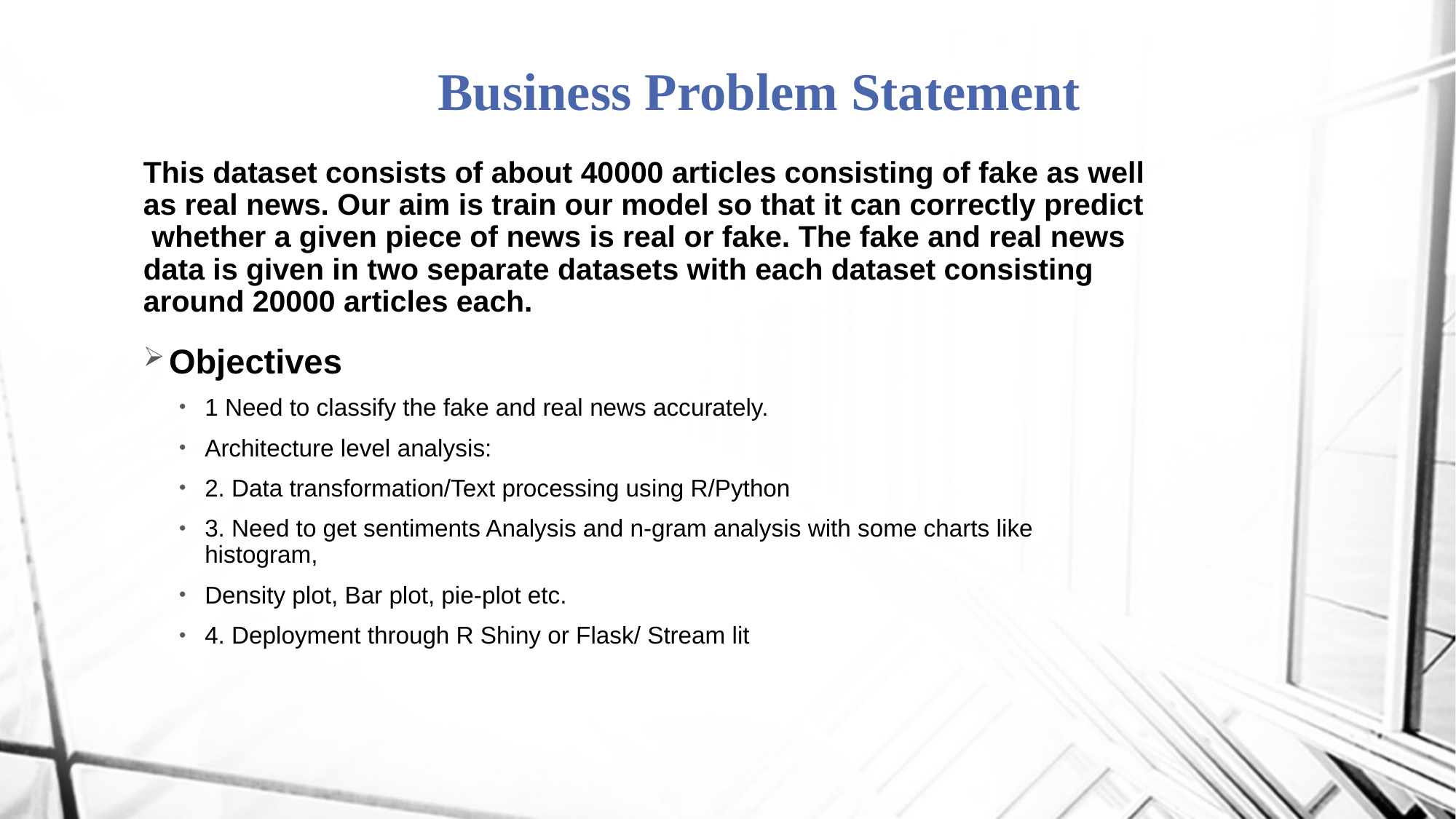

# Business Problem Statement
This dataset consists of about 40000 articles consisting of fake as well as real news. Our aim is train our model so that it can correctly predict   whether a given piece of news is real or fake. The fake and real news data is given in two separate datasets with each dataset consisting around 20000 articles each.
Objectives
1 Need to classify the fake and real news accurately.
Architecture level analysis:
2. Data transformation/Text processing using R/Python
3. Need to get sentiments Analysis and n-gram analysis with some charts like histogram,
Density plot, Bar plot, pie-plot etc.
4. Deployment through R Shiny or Flask/ Stream lit